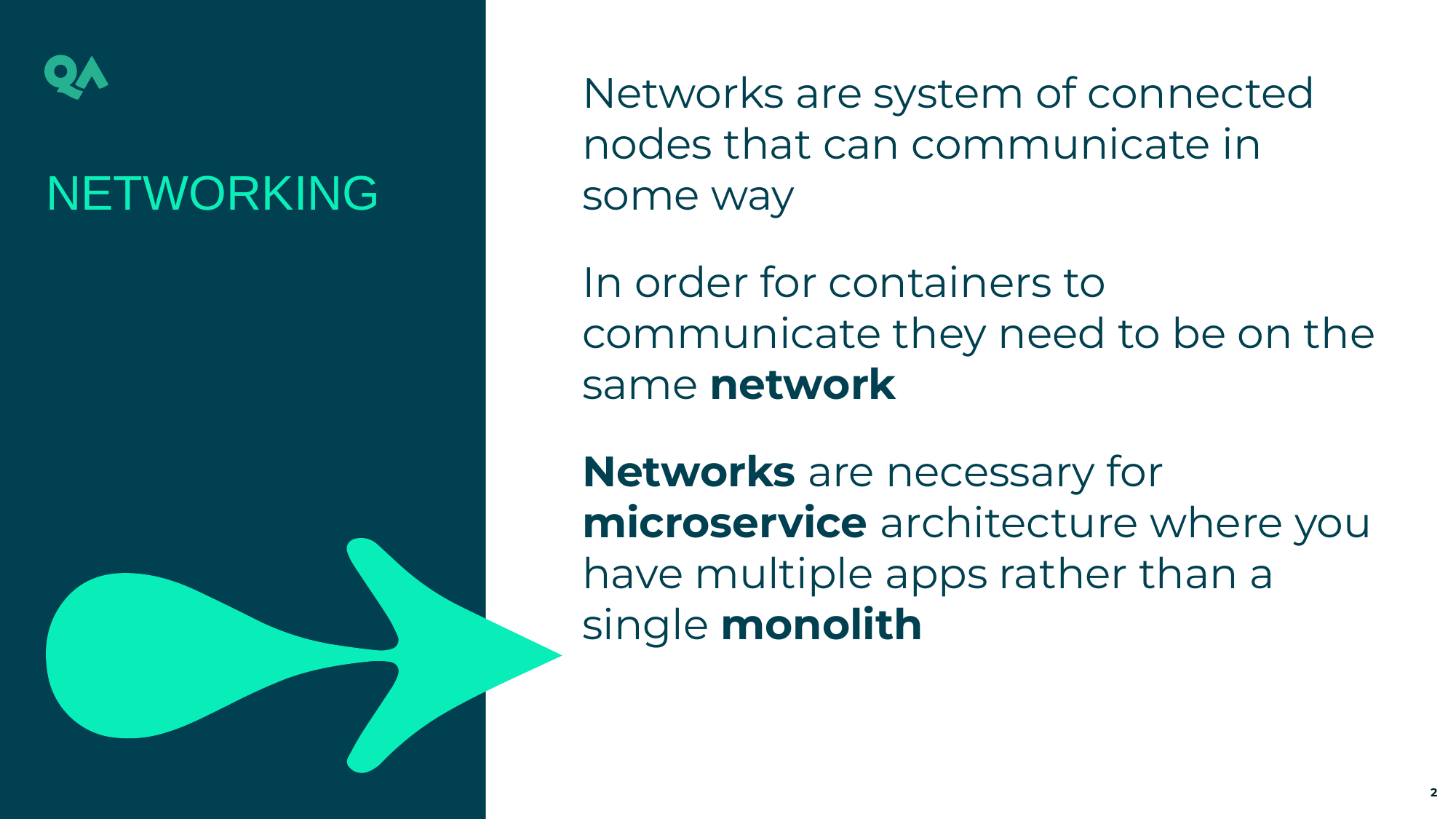

Networks are system of connected nodes that can communicate in some way
In order for containers to communicate they need to be on the same network
Networks are necessary for microservice architecture where you have multiple apps rather than a single monolith
networking
2